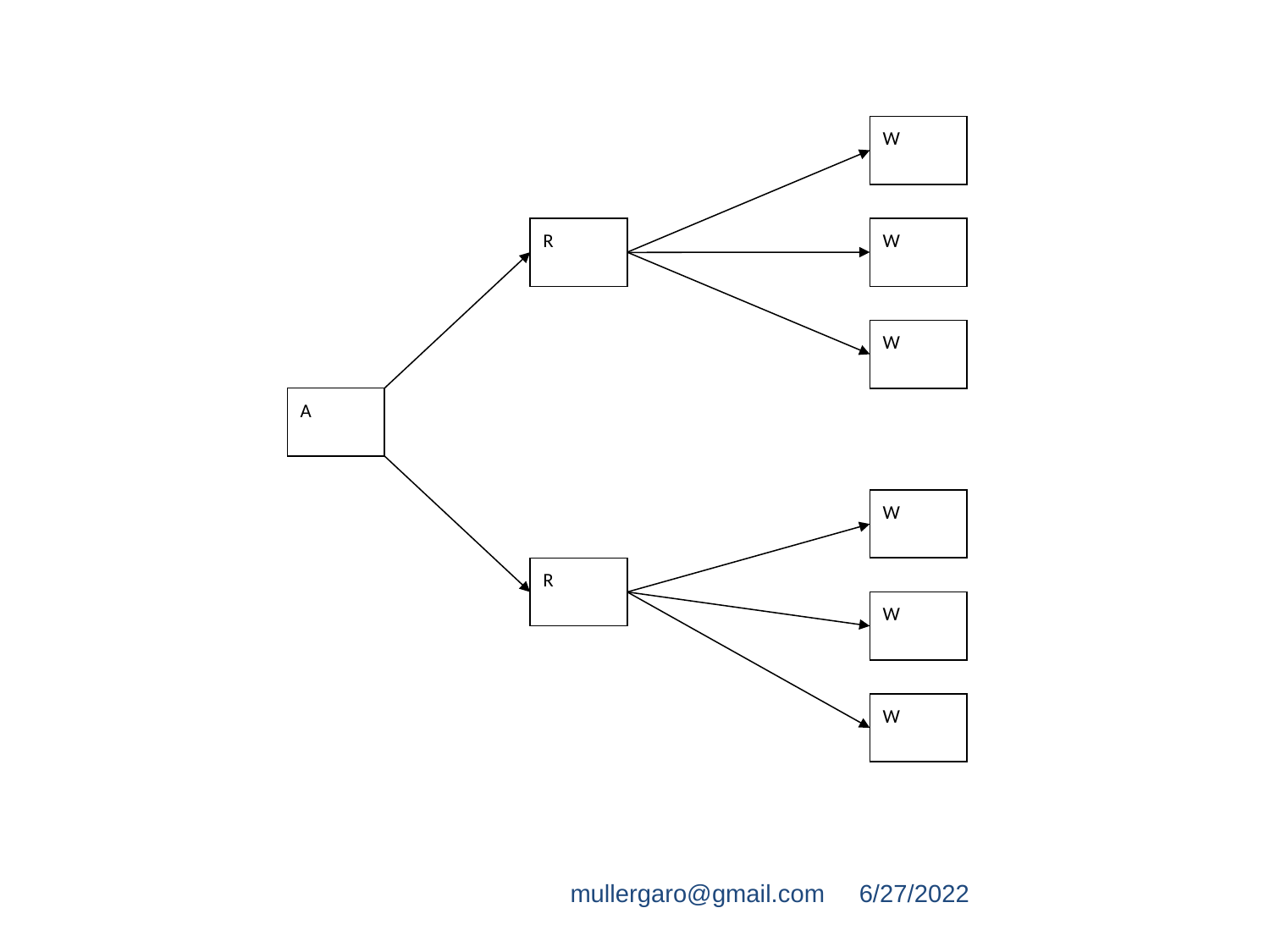

W
R
W
W
A
W
R
W
W
mullergaro@gmail.com
6/27/2022